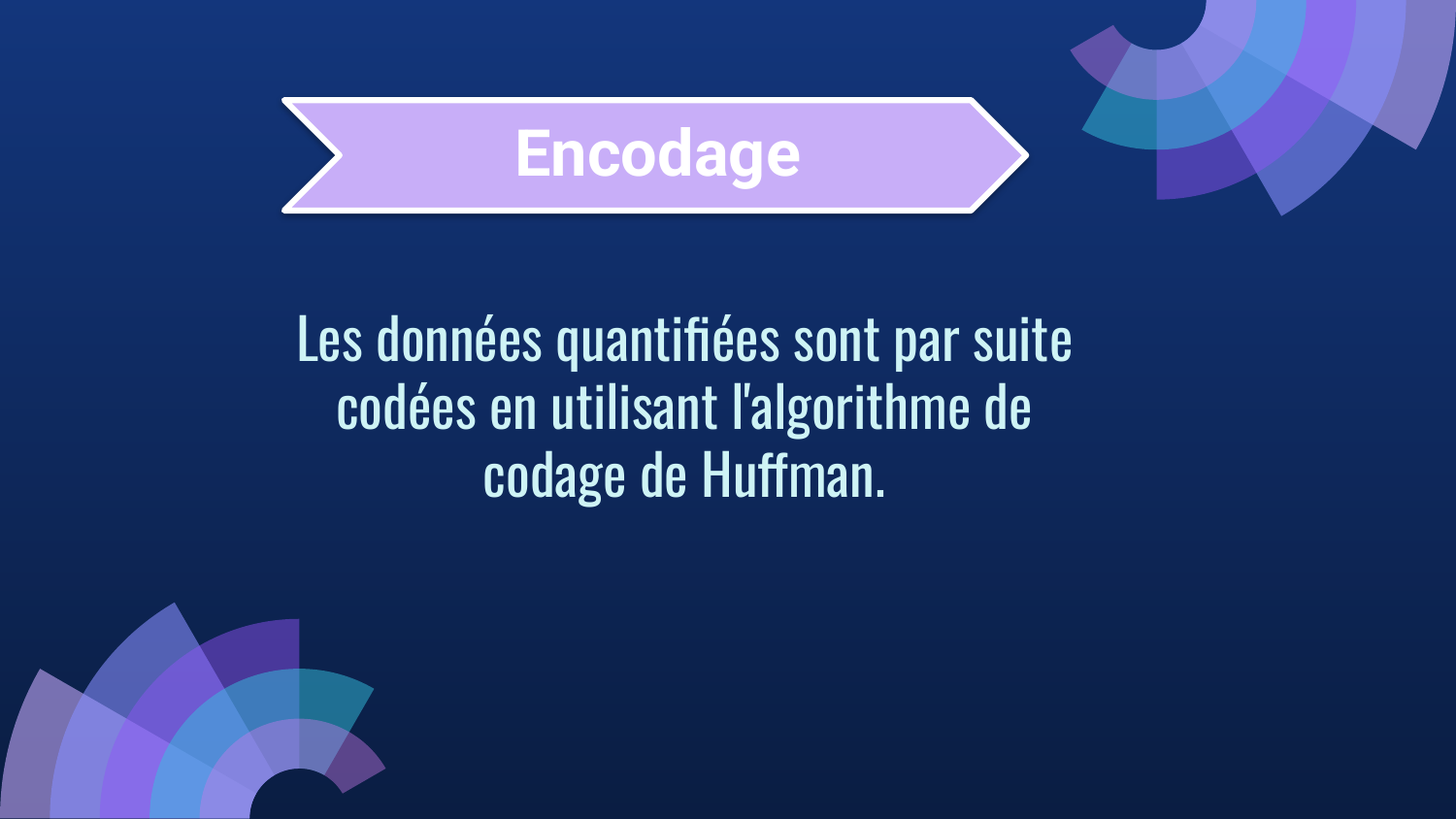

Encodage
# Les données quantifiées sont par suite codées en utilisant l'algorithme de codage de Huffman.